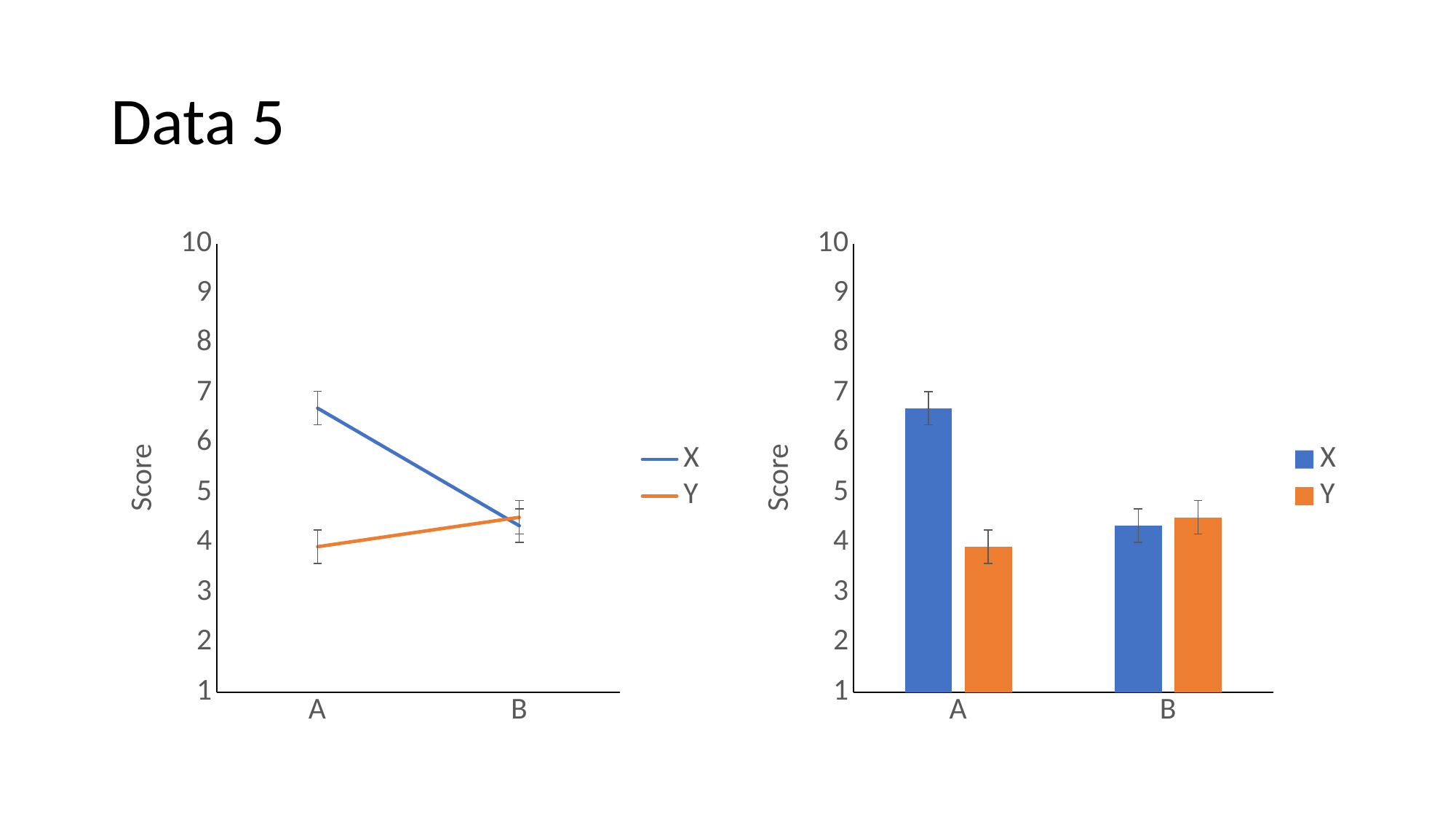

# Data 5

### Chart

| Category | X | Y |
|---|---|---|
| A | 6.7 | 3.92 |
| B | 4.34 | 4.51 |

### Chart

| Category | X | Y |
|---|---|---|
| A | 6.7 | 3.92 |
| B | 4.34 | 4.51 |